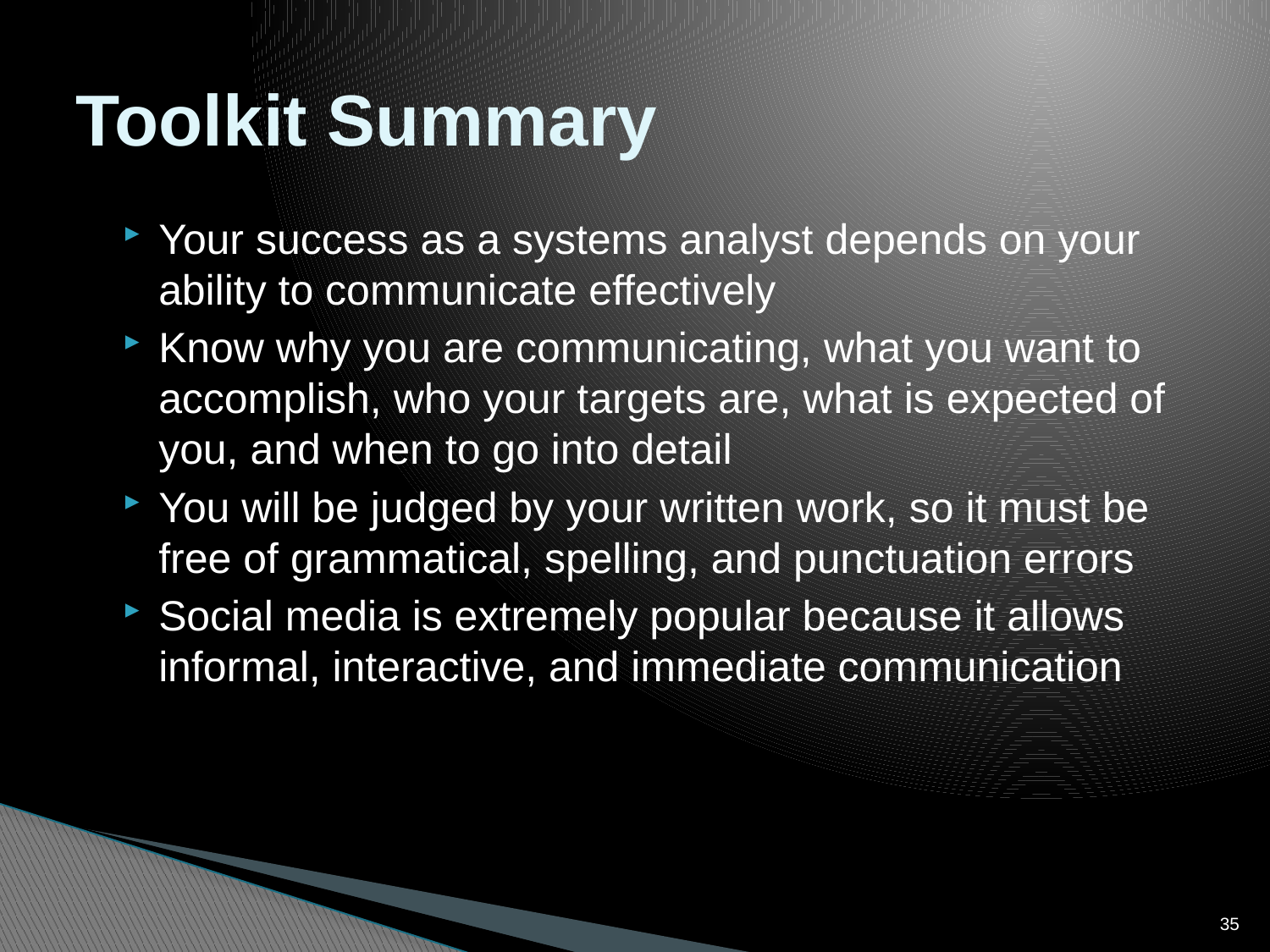

# Toolkit Summary
Your success as a systems analyst depends on your ability to communicate effectively
Know why you are communicating, what you want to accomplish, who your targets are, what is expected of you, and when to go into detail
You will be judged by your written work, so it must be free of grammatical, spelling, and punctuation errors
Social media is extremely popular because it allows informal, interactive, and immediate communication
35